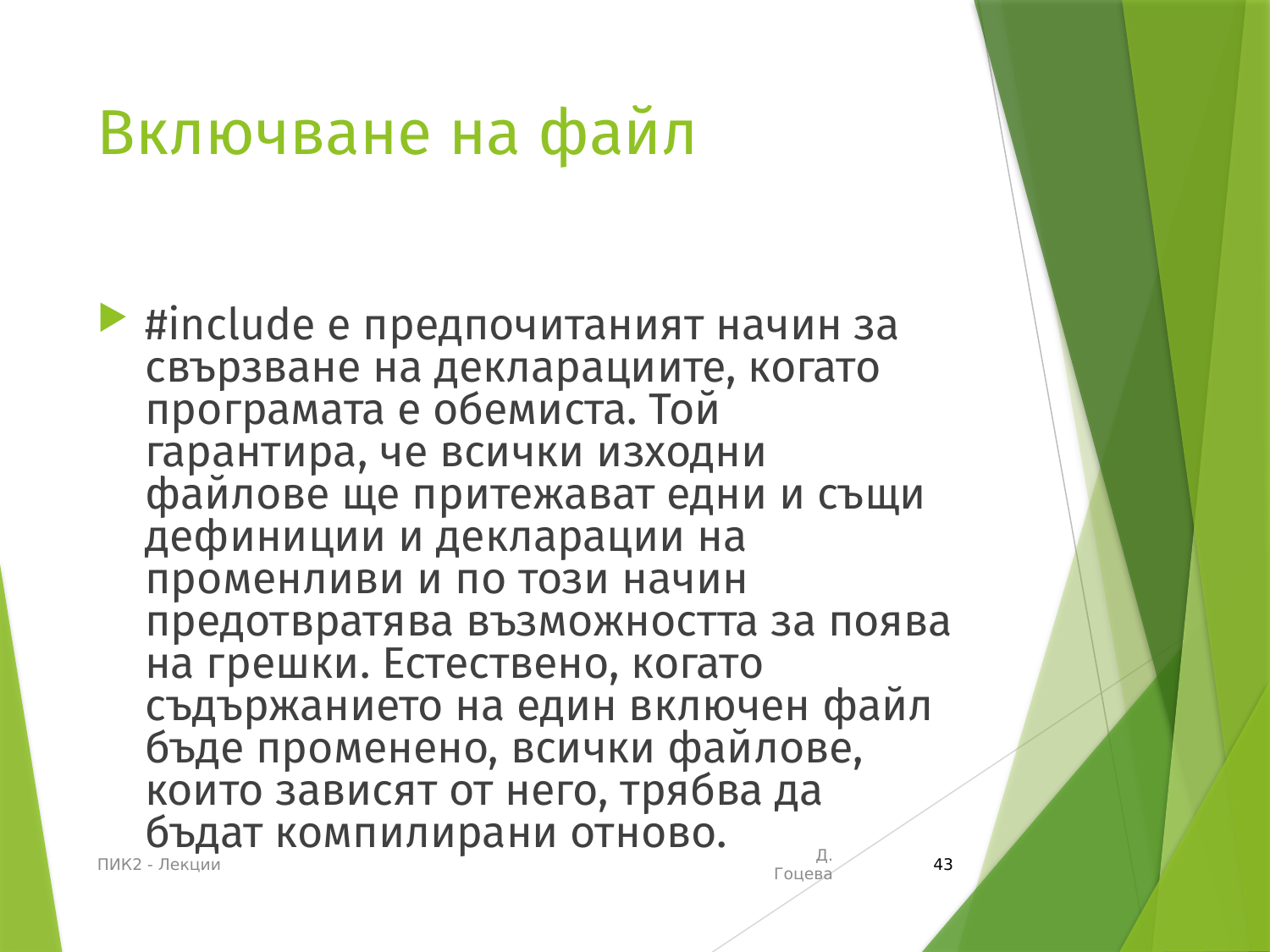

# Включване на файл
#include е предпочитаният начин за свързване на декларациите, когато програмата е обемиста. Той гарантира, че всички изходни файлове ще притежават едни и същи дефиниции и декларации на променливи и по този начин предотвратява възможността за поява на грешки. Естествено, когато съдържанието на един включен файл бъде променено, всички файлове, които зависят от него, трябва да бъдат компилирани отново.
ПИК2 - Лекции
Д. Гоцева
43